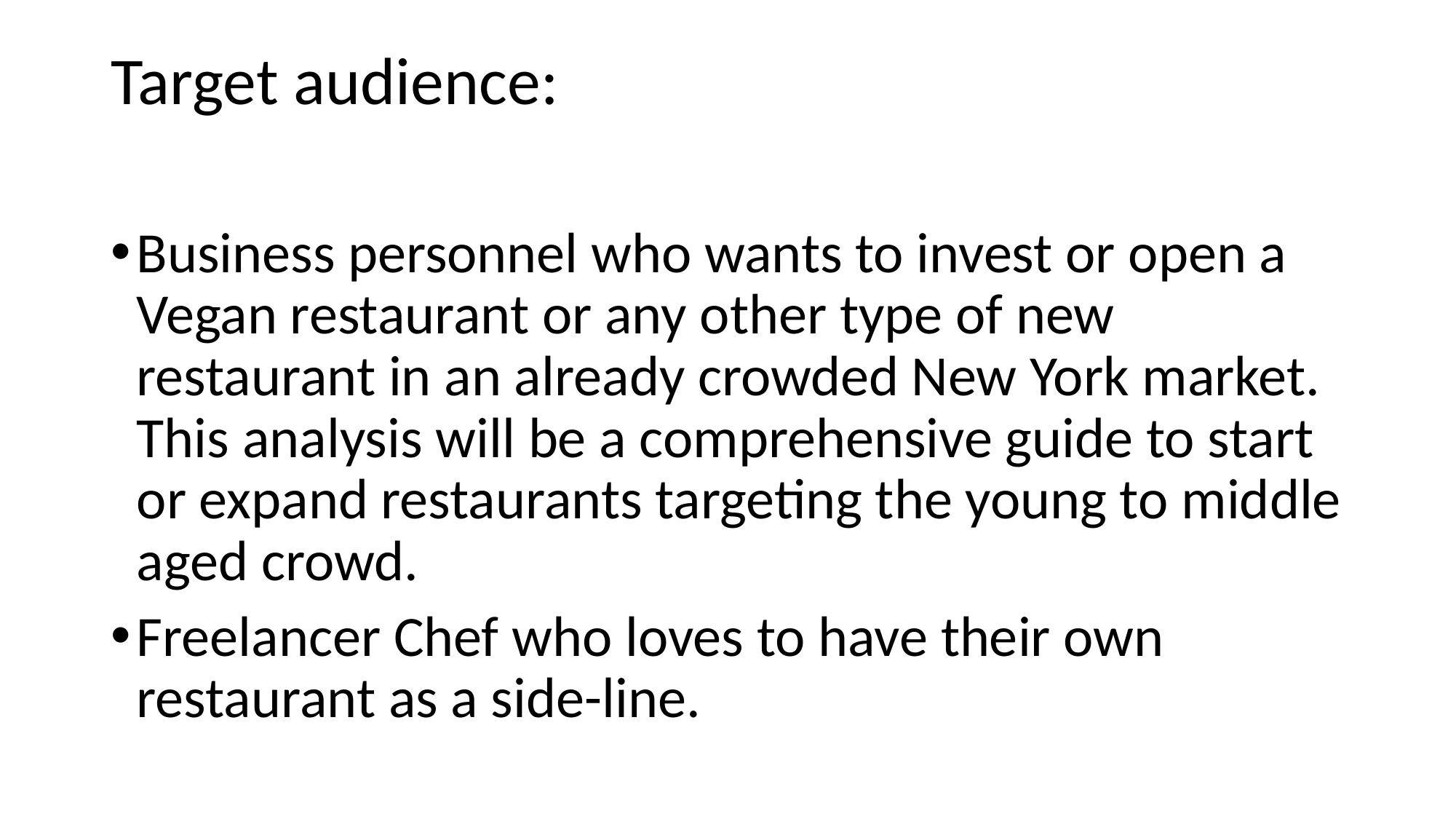

# Target audience:
Business personnel who wants to invest or open a Vegan restaurant or any other type of new restaurant in an already crowded New York market. This analysis will be a comprehensive guide to start or expand restaurants targeting the young to middle aged crowd.
Freelancer Chef who loves to have their own restaurant as a side-line.